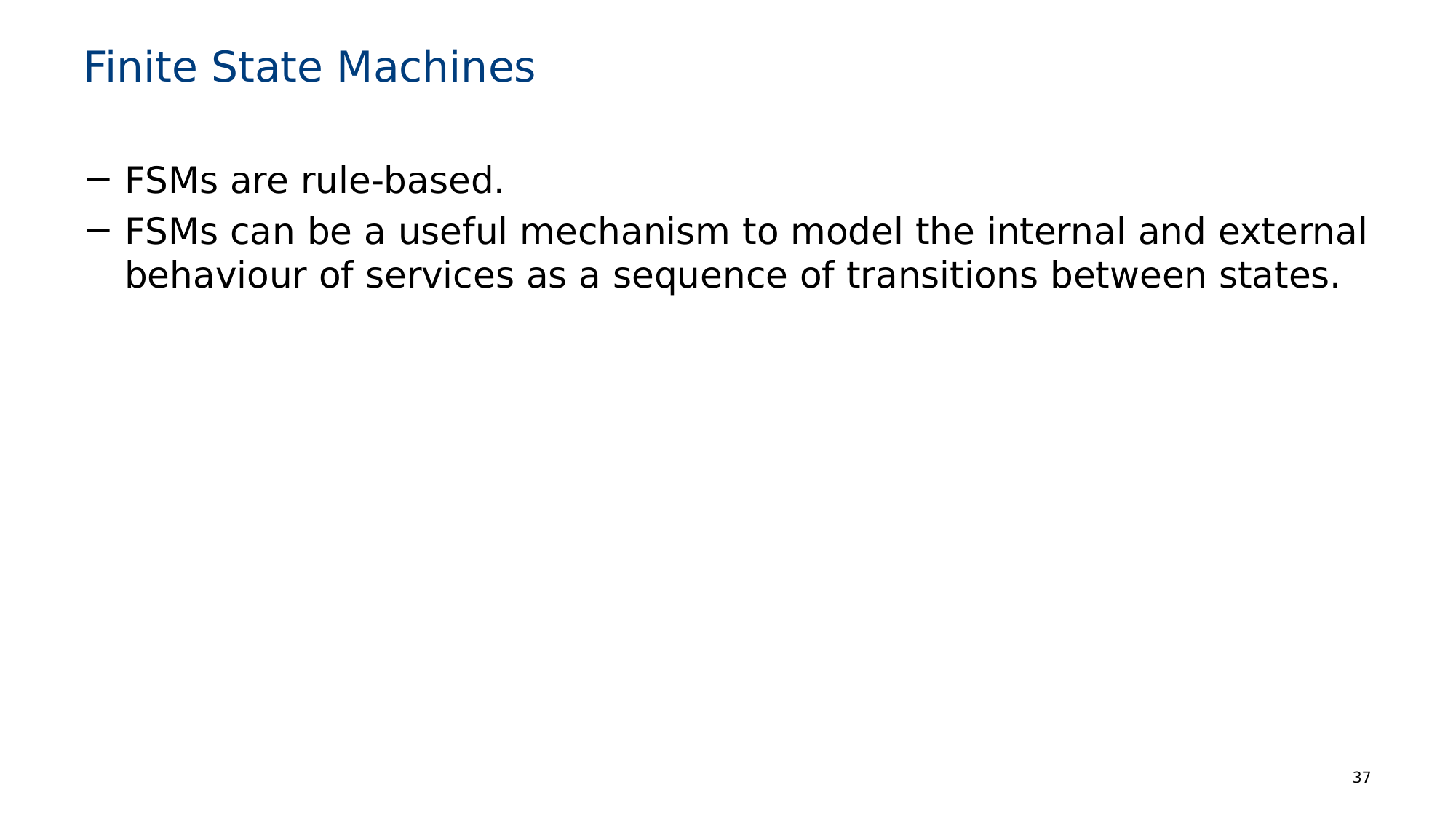

Finite State Machines
FSMs are rule-based.
FSMs can be a useful mechanism to model the internal and external behaviour of services as a sequence of transitions between states.
37